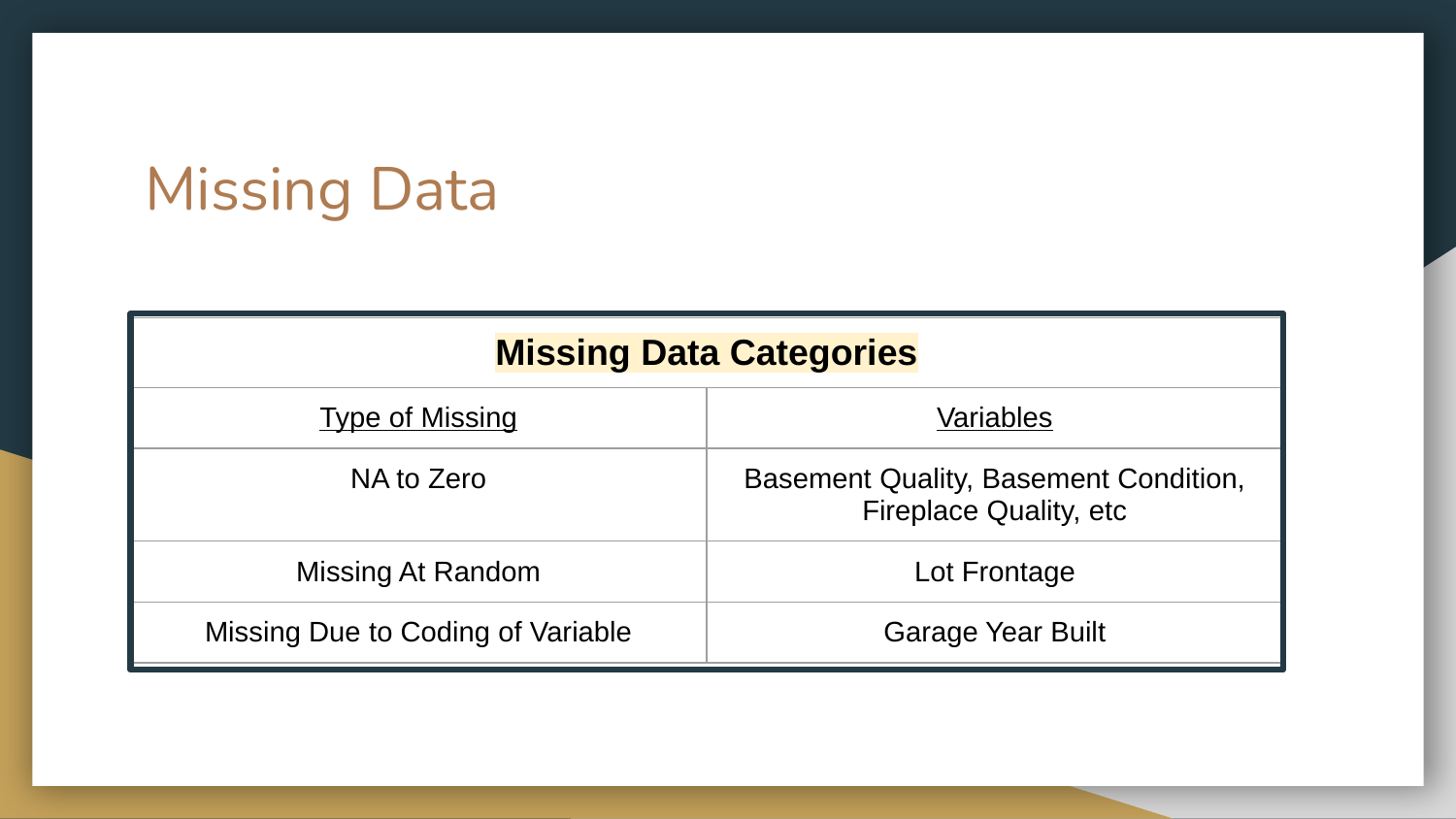

# Missing Data

| Missing Data Categories |  |
| --- | --- |
| Type of Missing | Variables |
| NA to Zero | Basement Quality, Basement Condition, Fireplace Quality, etc |
| Missing At Random | Lot Frontage |
| Missing Due to Coding of Variable | Garage Year Built |